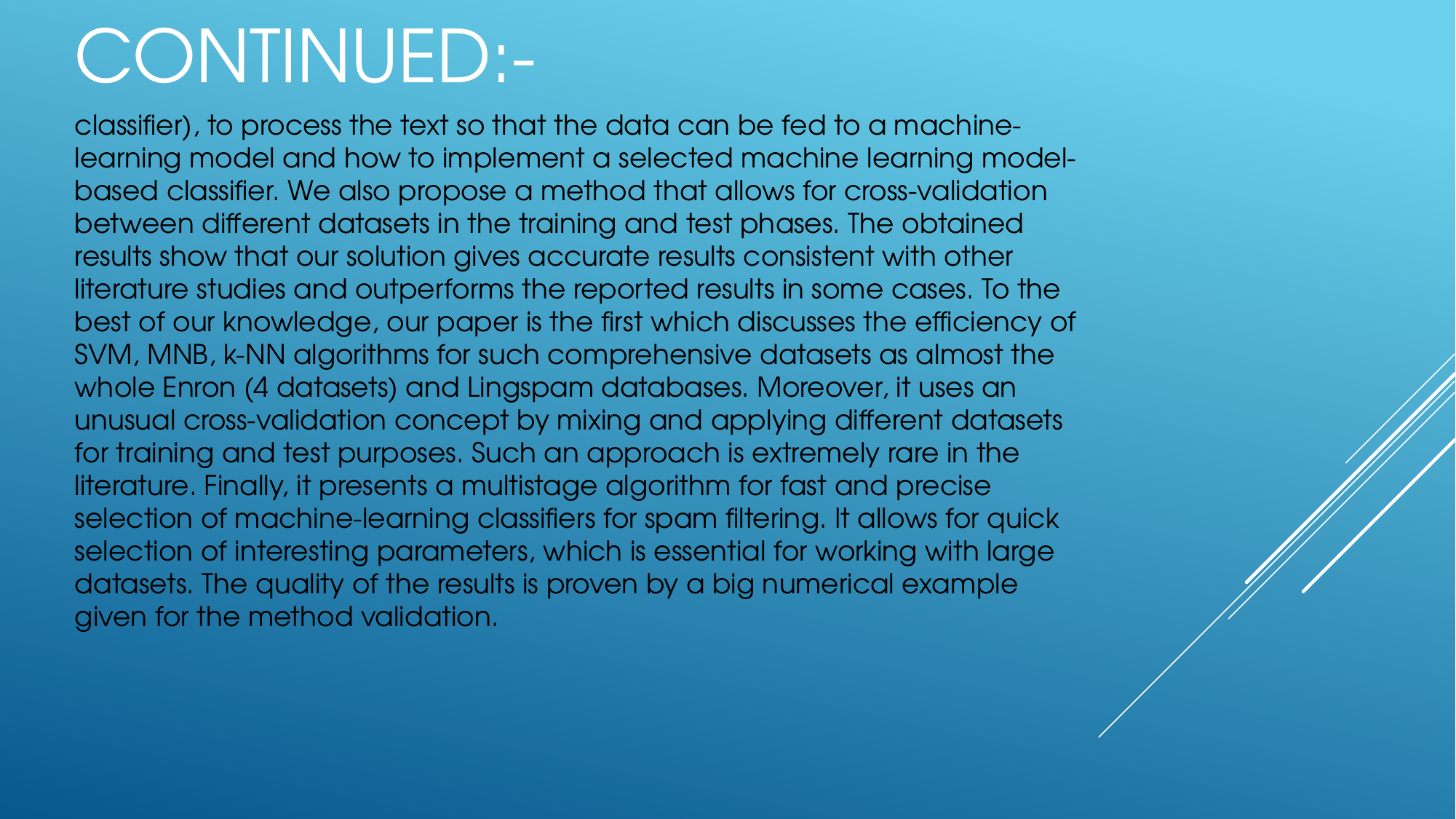

# Continued:-
classifier), to process the text so that the data can be fed to a machine-learning model and how to implement a selected machine learning model-based classifier. We also propose a method that allows for cross-validation between different datasets in the training and test phases. The obtained results show that our solution gives accurate results consistent with other literature studies and outperforms the reported results in some cases. To the best of our knowledge, our paper is the first which discusses the efficiency of SVM, MNB, k-NN algorithms for such comprehensive datasets as almost the whole Enron (4 datasets) and Lingspam databases. Moreover, it uses an unusual cross-validation concept by mixing and applying different datasets for training and test purposes. Such an approach is extremely rare in the literature. Finally, it presents a multistage algorithm for fast and precise selection of machine-learning classifiers for spam filtering. It allows for quick selection of interesting parameters, which is essential for working with large datasets. The quality of the results is proven by a big numerical example given for the method validation.